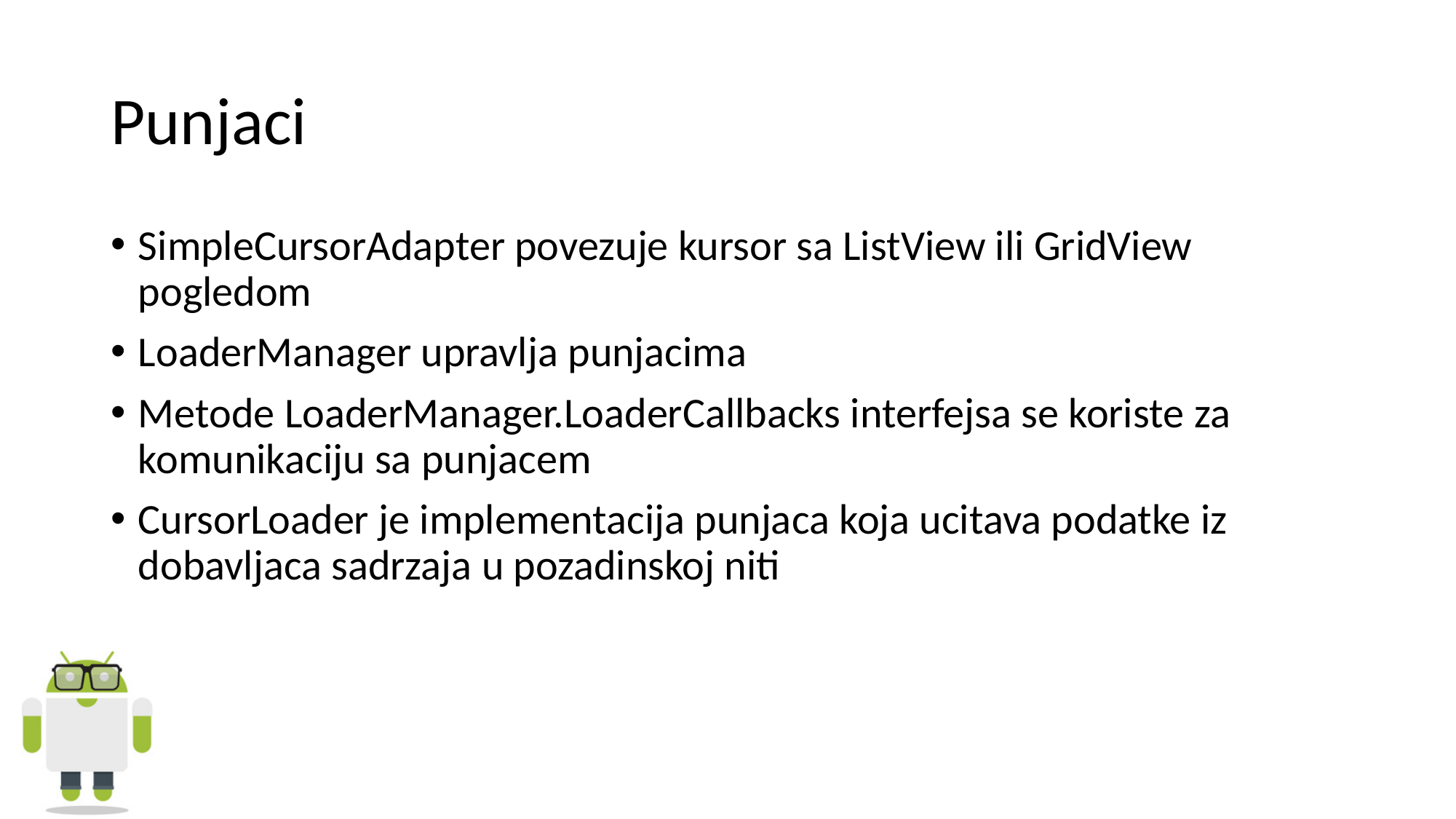

# Punjaci
SimpleCursorAdapter povezuje kursor sa ListView ili GridView pogledom
LoaderManager upravlja punjacima
Metode LoaderManager.LoaderCallbacks interfejsa se koriste za komunikaciju sa punjacem
CursorLoader je implementacija punjaca koja ucitava podatke iz dobavljaca sadrzaja u pozadinskoj niti